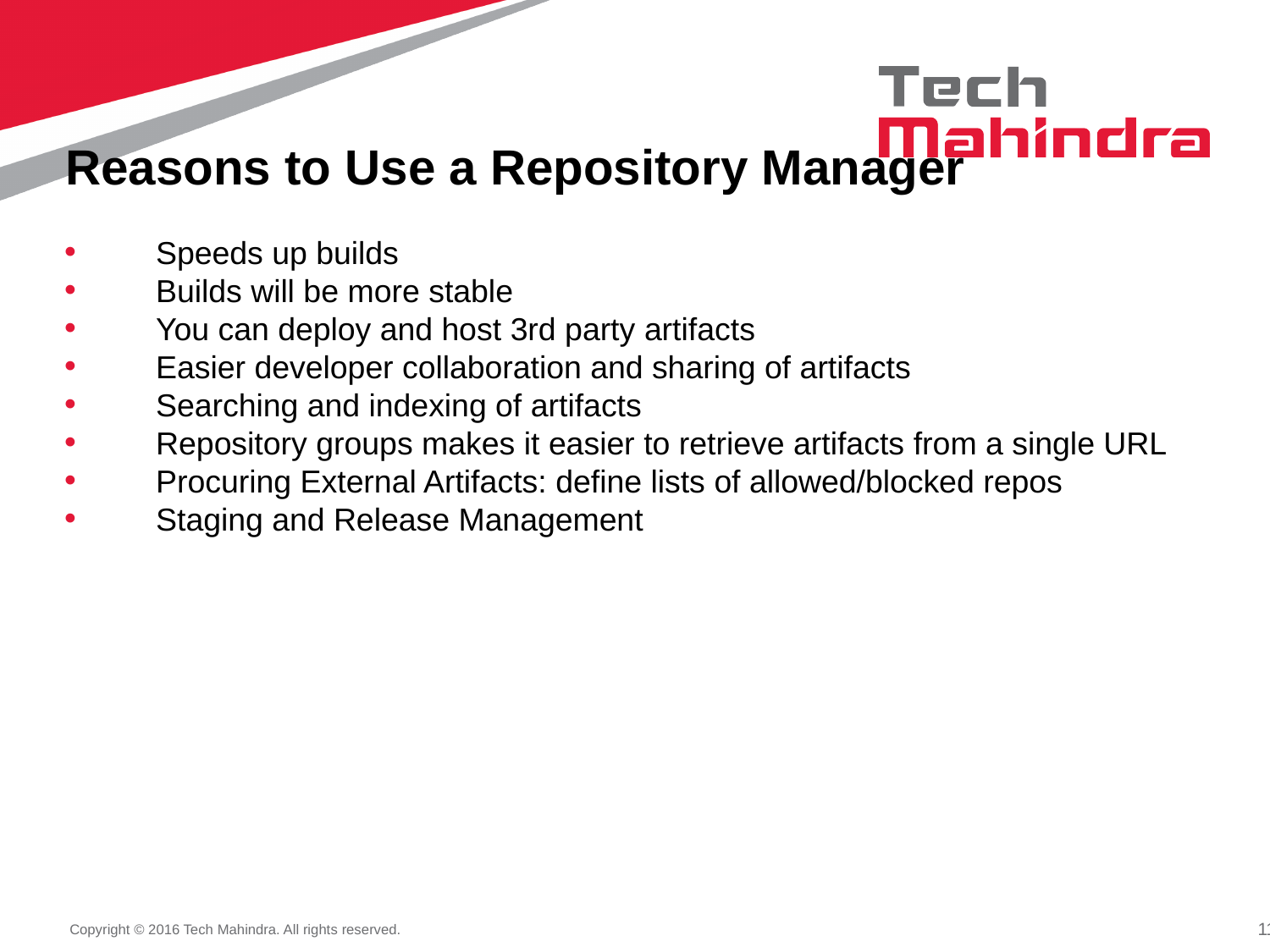

Reasons to Use a Repository Manager
Speeds up builds
Builds will be more stable
You can deploy and host 3rd party artifacts
Easier developer collaboration and sharing of artifacts
Searching and indexing of artifacts
Repository groups makes it easier to retrieve artifacts from a single URL
Procuring External Artifacts: define lists of allowed/blocked repos
Staging and Release Management